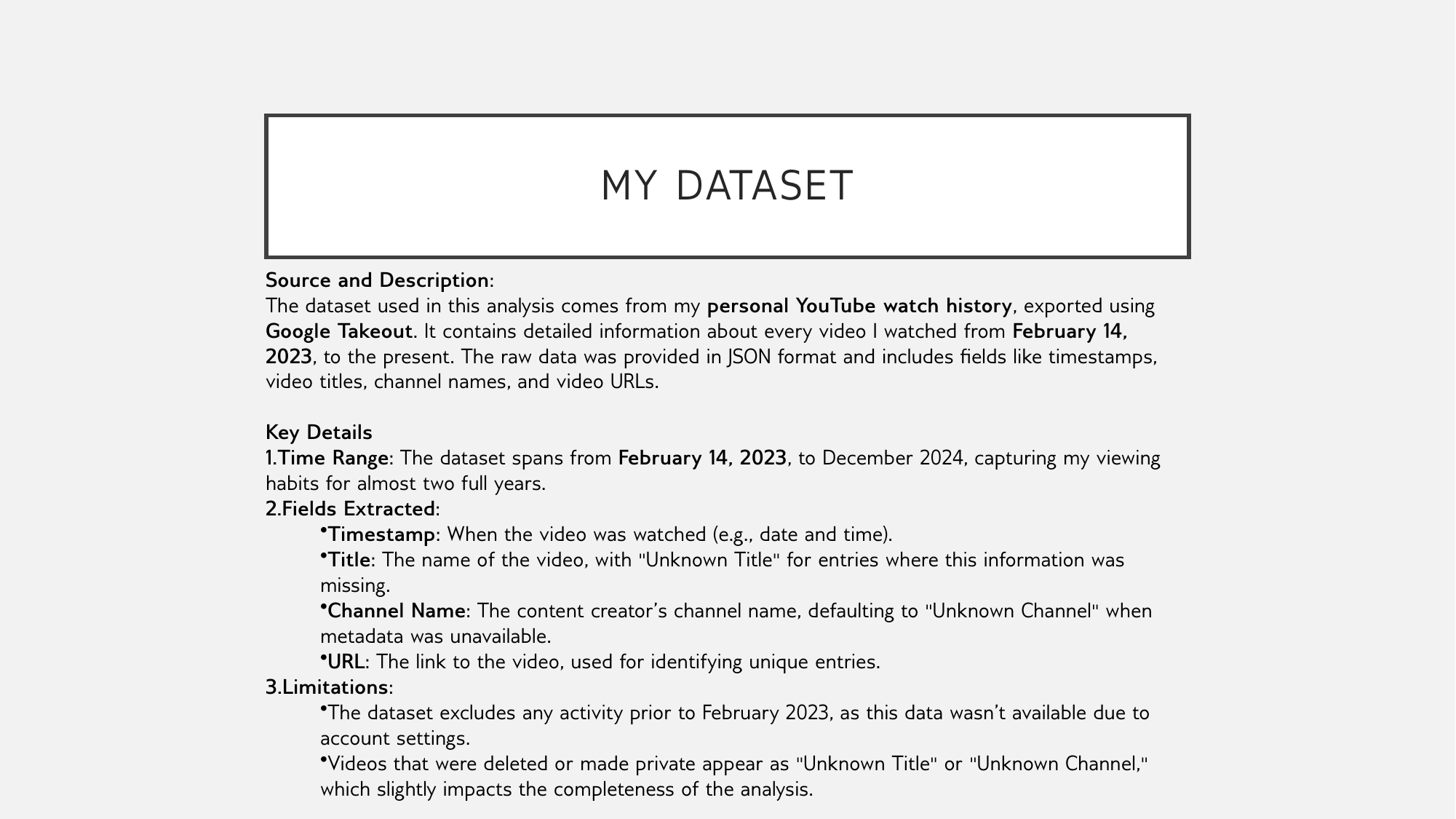

# My dataset
Source and Description:
The dataset used in this analysis comes from my personal YouTube watch history, exported using Google Takeout. It contains detailed information about every video I watched from February 14, 2023, to the present. The raw data was provided in JSON format and includes fields like timestamps, video titles, channel names, and video URLs.

Key Details
Time Range: The dataset spans from February 14, 2023, to December 2024, capturing my viewing habits for almost two full years.
Fields Extracted:
Timestamp: When the video was watched (e.g., date and time).
Title: The name of the video, with "Unknown Title" for entries where this information was missing.
Channel Name: The content creator’s channel name, defaulting to "Unknown Channel" when metadata was unavailable.
URL: The link to the video, used for identifying unique entries.
Limitations:
The dataset excludes any activity prior to February 2023, as this data wasn’t available due to account settings.
Videos that were deleted or made private appear as "Unknown Title" or "Unknown Channel," which slightly impacts the completeness of the analysis.